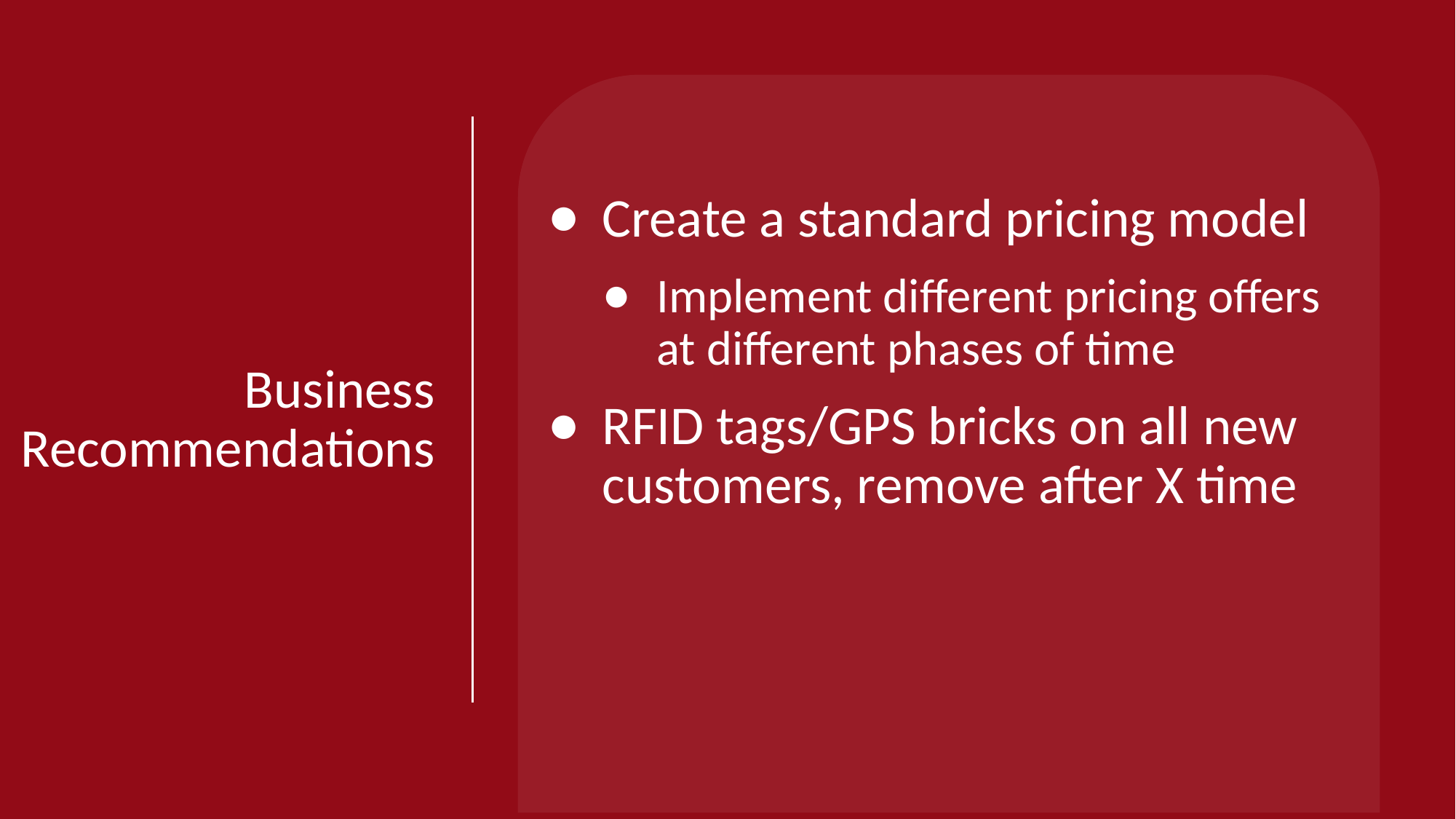

Create a standard pricing model
Implement different pricing offers at different phases of time
RFID tags/GPS bricks on all new customers, remove after X time

# Business Recommendations